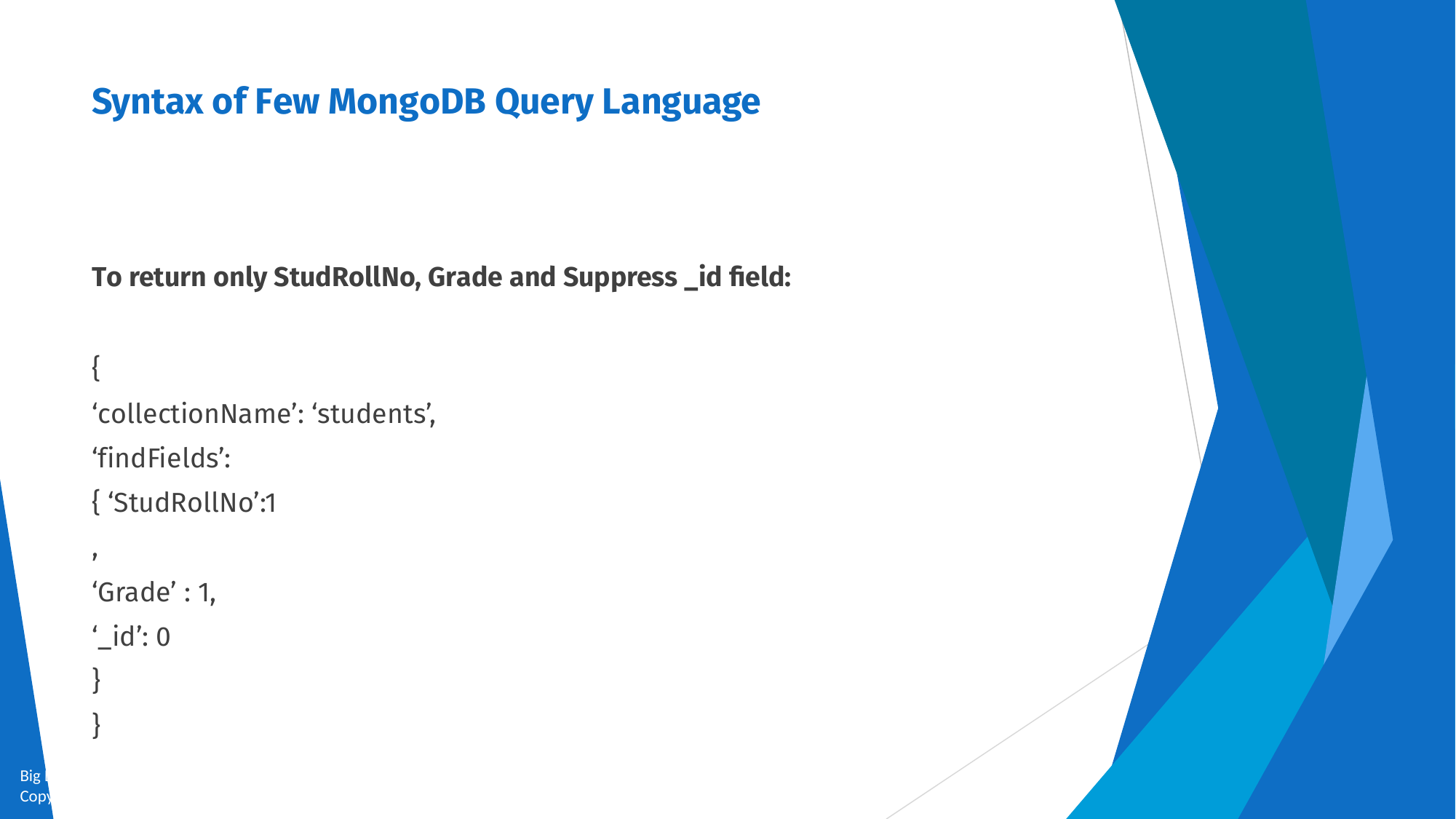

# Syntax of Few MongoDB Query Language
To return only StudRollNo, Grade and Suppress _id field:

{
‘collectionName’: ‘students’,
‘findFields’: { ‘StudRollNo’:1,
‘Grade’ : 1,
‘_id’: 0
}
}
Big Data and Analytics by Seema Acharya and Subhashini Chellappan
Copyright 2015, WILEY INDIA PVT. LTD.